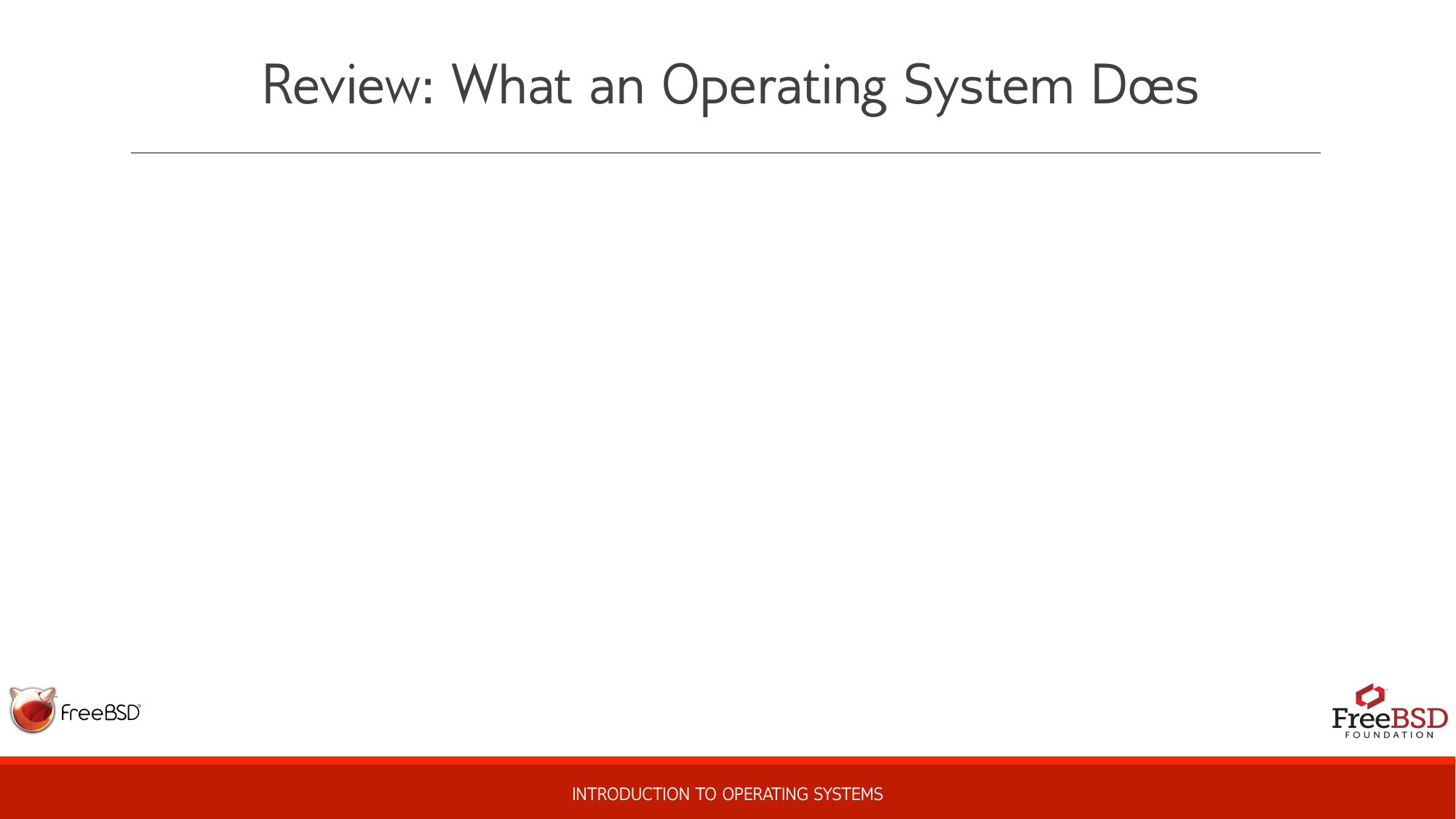

# Review: What an Operating System Does

Introduction to Operating Systems